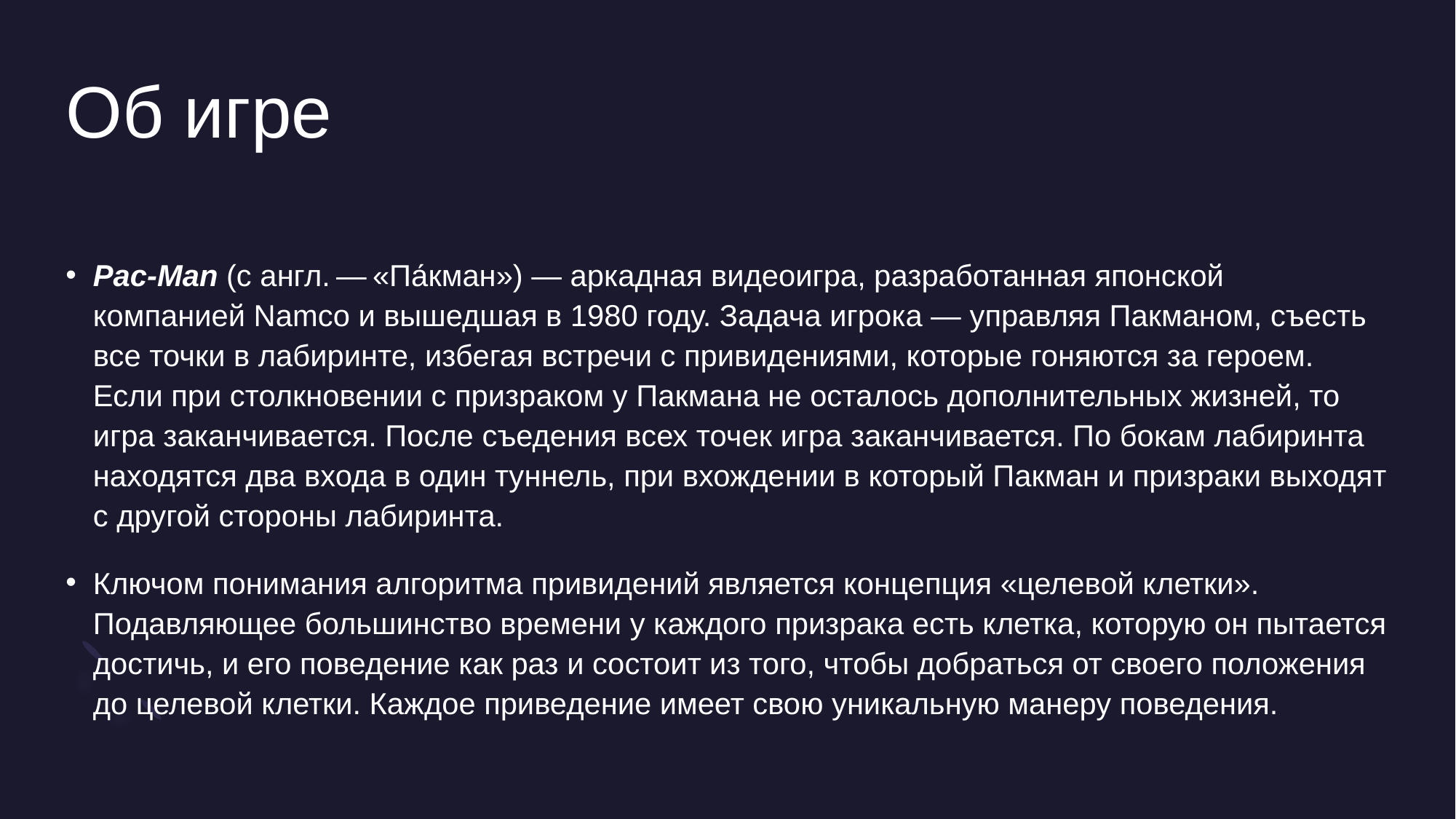

# Об игре
Pac-Man (с англ. — «Па́кман») — аркадная видеоигра, разработанная японской компанией Namco и вышедшая в 1980 году. Задача игрока — управляя Пакманом, съесть все точки в лабиринте, избегая встречи с привидениями, которые гоняются за героем. Если при столкновении с призраком у Пакмана не осталось дополнительных жизней, то игра заканчивается. После съедения всех точек игра заканчивается. По бокам лабиринта находятся два входа в один туннель, при вхождении в который Пакман и призраки выходят с другой стороны лабиринта.
Ключом понимания алгоритма привидений является концепция «целевой клетки». Подавляющее большинство времени у каждого призрака есть клетка, которую он пытается достичь, и его поведение как раз и состоит из того, чтобы добраться от своего положения до целевой клетки. Каждое приведение имеет свою уникальную манеру поведения.